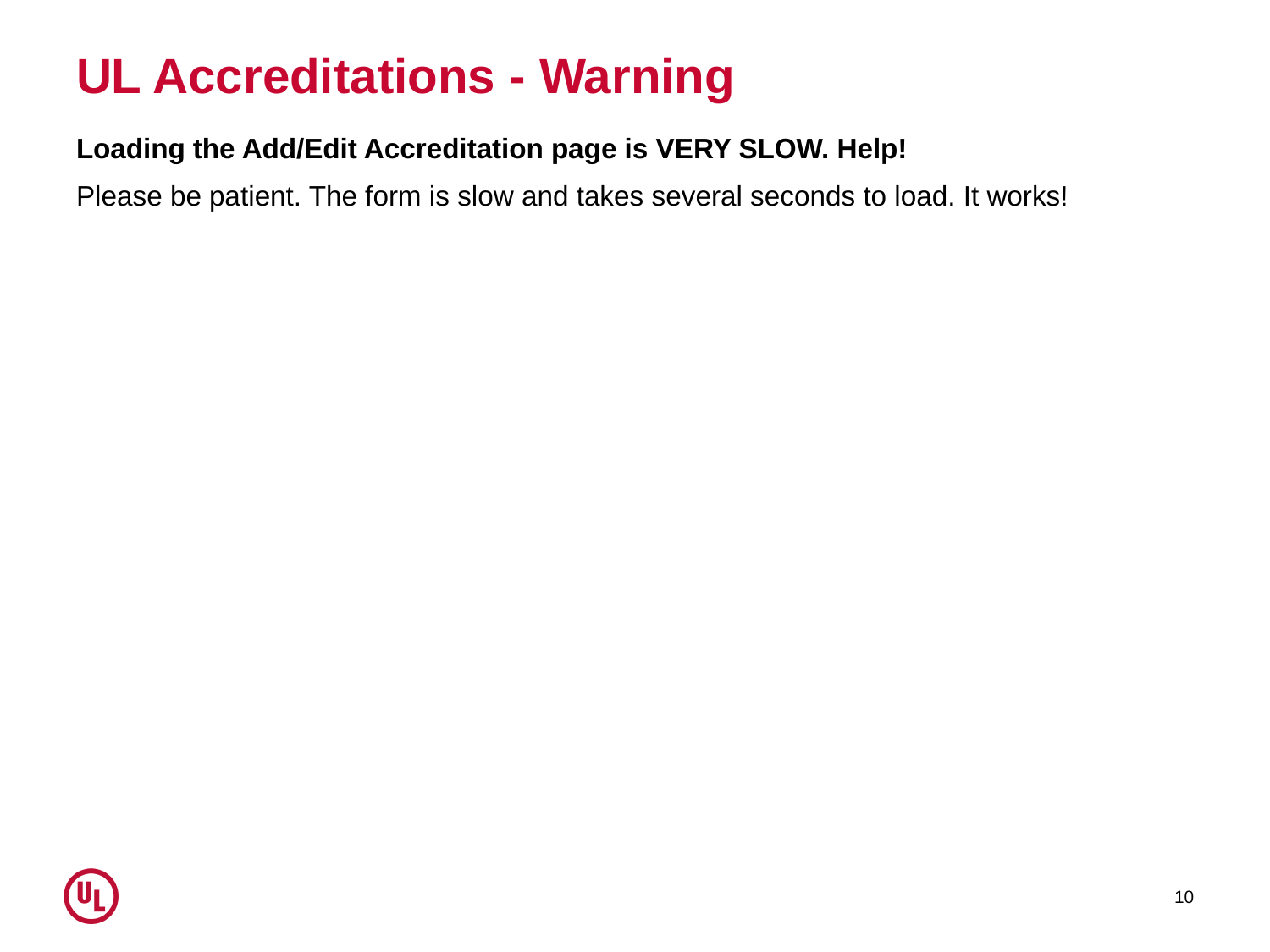

# UL Accreditations - Warning
Loading the Add/Edit Accreditation page is VERY SLOW. Help!
Please be patient. The form is slow and takes several seconds to load. It works!
10